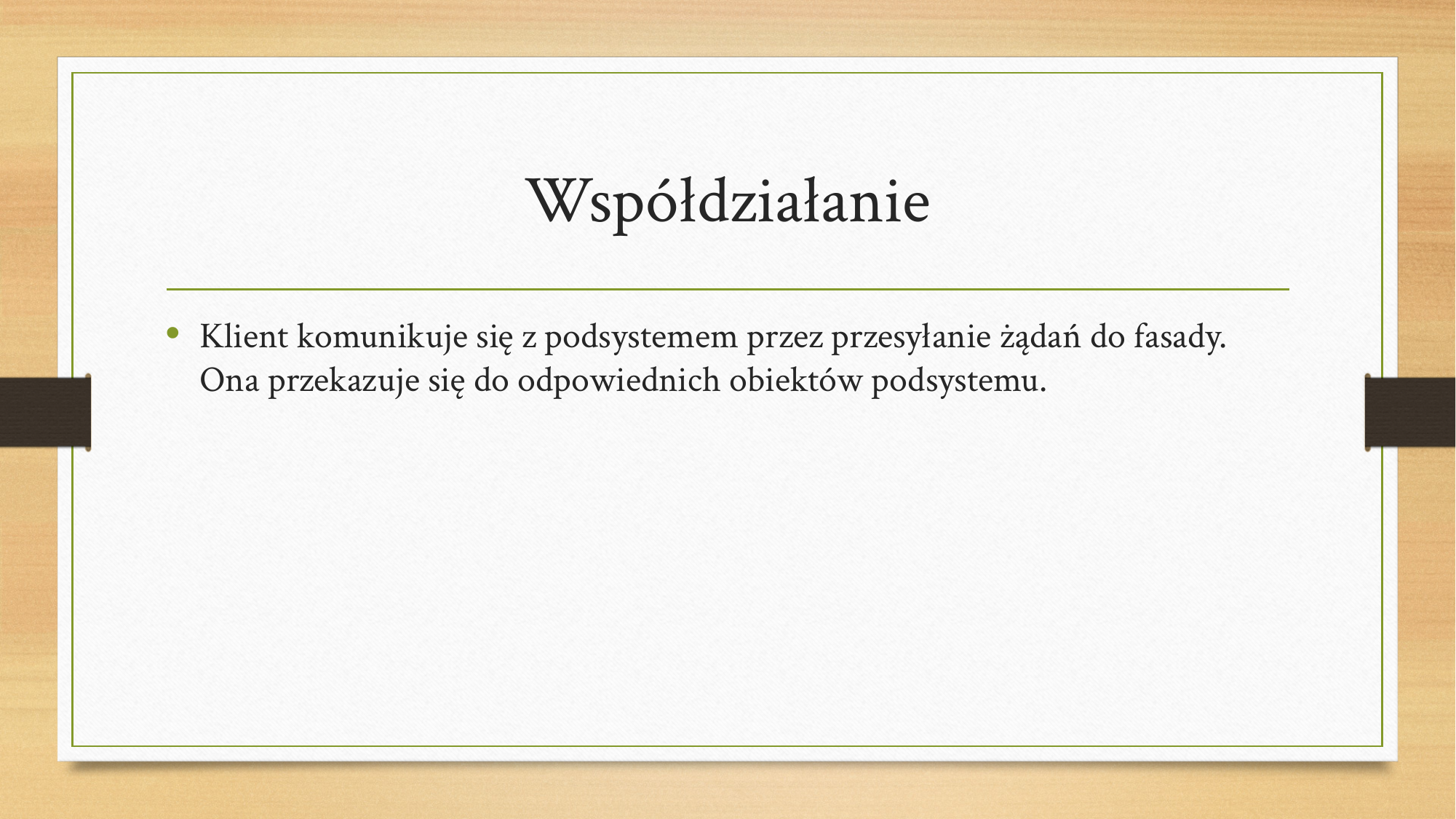

# Współdziałanie
Klient komunikuje się z podsystemem przez przesyłanie żądań do fasady. Ona przekazuje się do odpowiednich obiektów podsystemu.